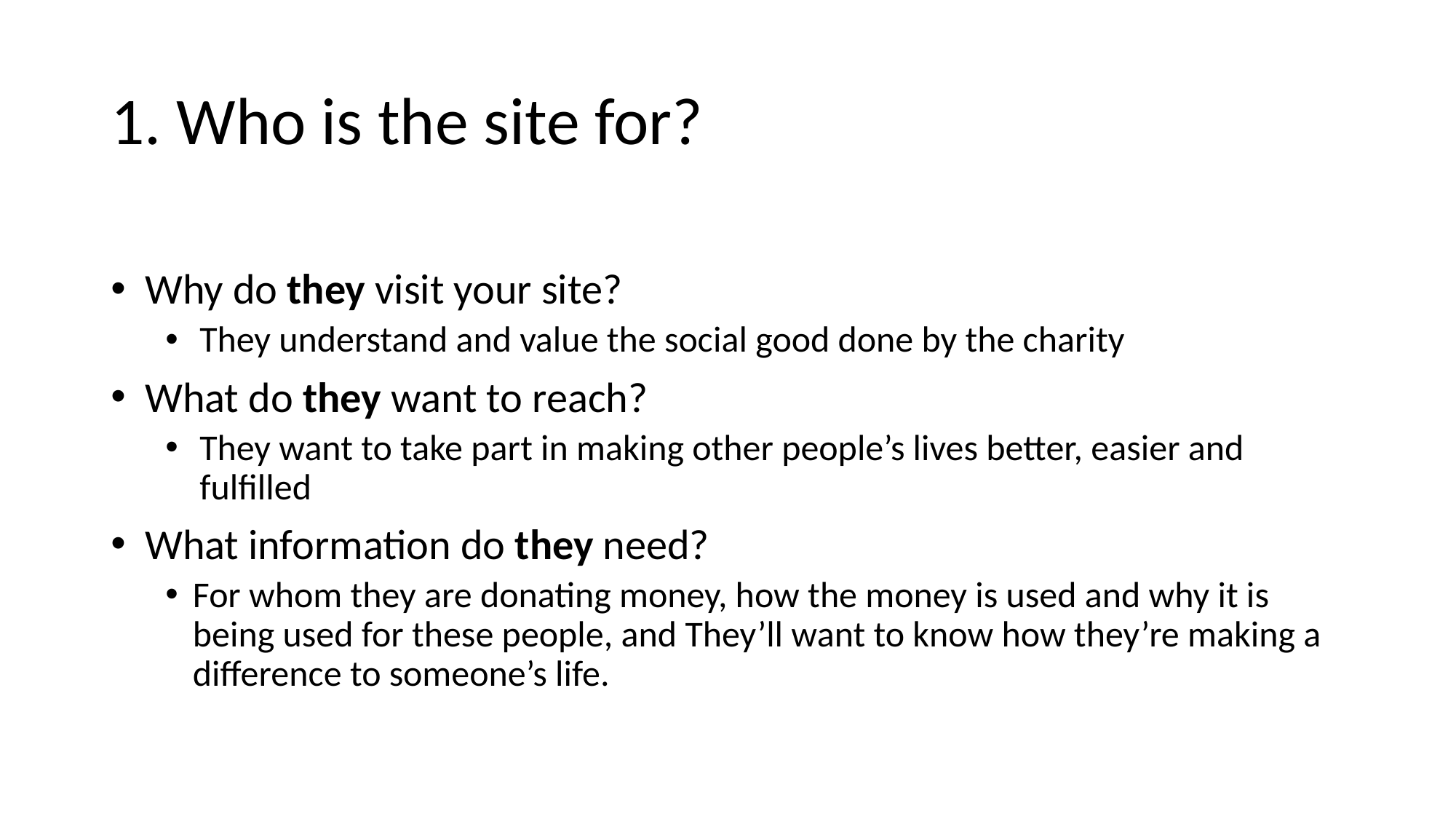

# 1. Who is the site for?
Why do they visit your site?
They understand and value the social good done by the charity
What do they want to reach?
They want to take part in making other people’s lives better, easier and fulfilled
What information do they need?
For whom they are donating money, how the money is used and why it is being used for these people, and They’ll want to know how they’re making a difference to someone’s life.